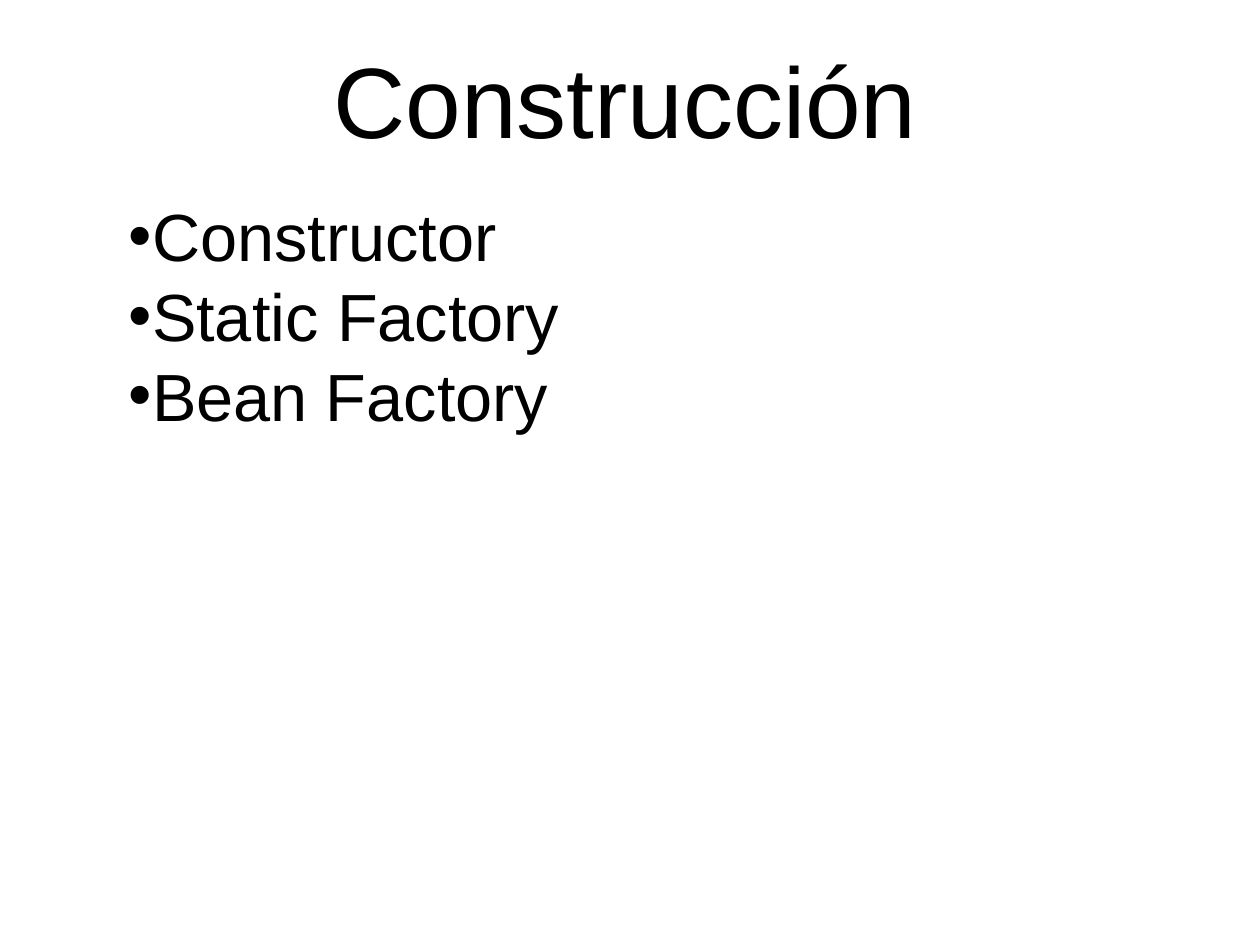

# Construcción
Constructor
Static Factory
Bean Factory